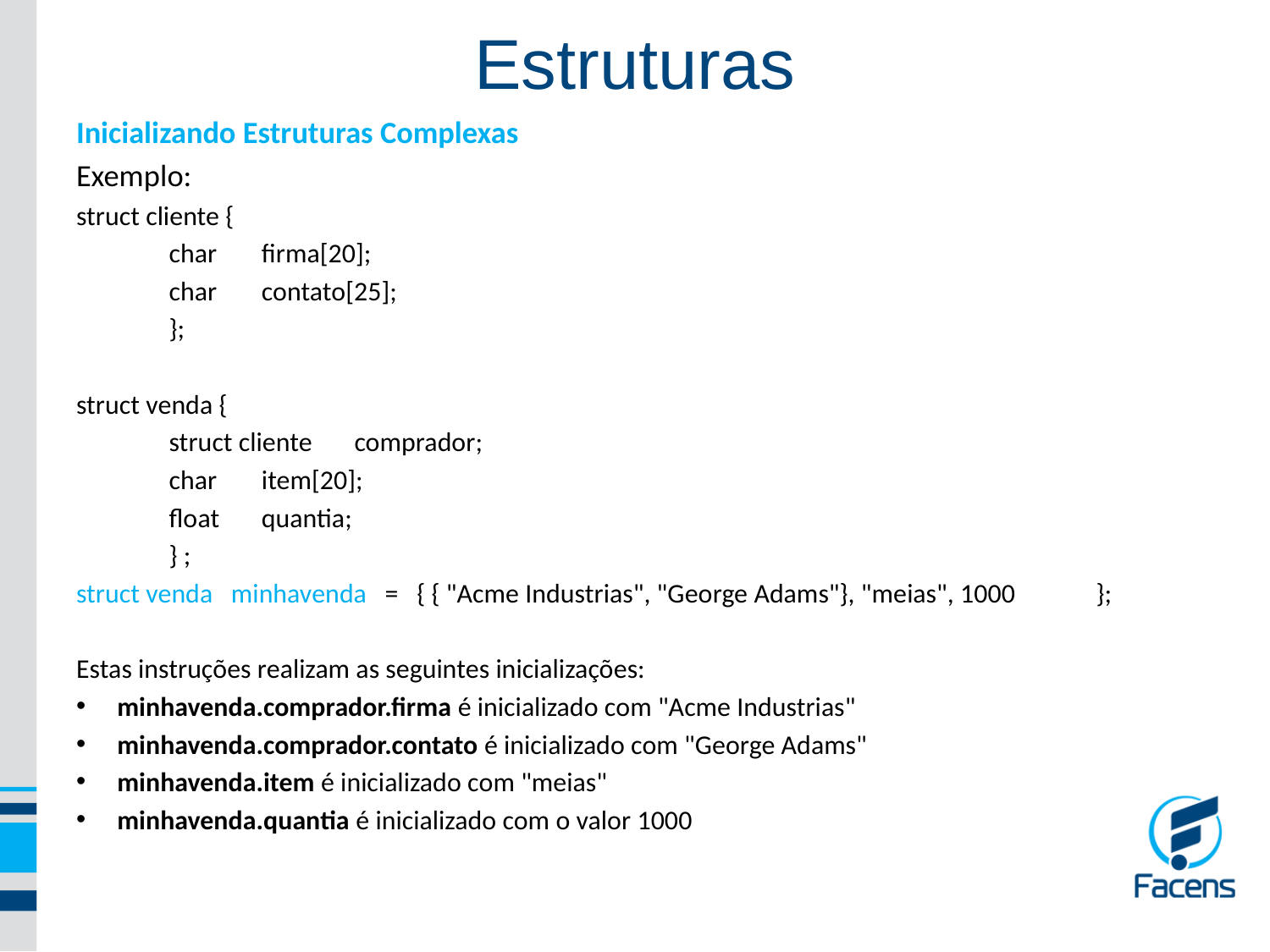

Estruturas
Inicializando Estruturas Complexas
Exemplo:
struct cliente {
	char 	firma[20];
	char 	contato[25];
	};

struct venda {
	struct cliente		comprador;
	char 					item[20];
	float 					quantia;
	} ;
struct venda   minhavenda   =   { { "Acme Industrias", "George Adams"}, "meias", 1000	};

Estas instruções realizam as seguintes inicializações:
minhavenda.comprador.firma é inicializado com "Acme Industrias"
minhavenda.comprador.contato é inicializado com "George Adams"
minhavenda.item é inicializado com "meias"
minhavenda.quantia é inicializado com o valor 1000